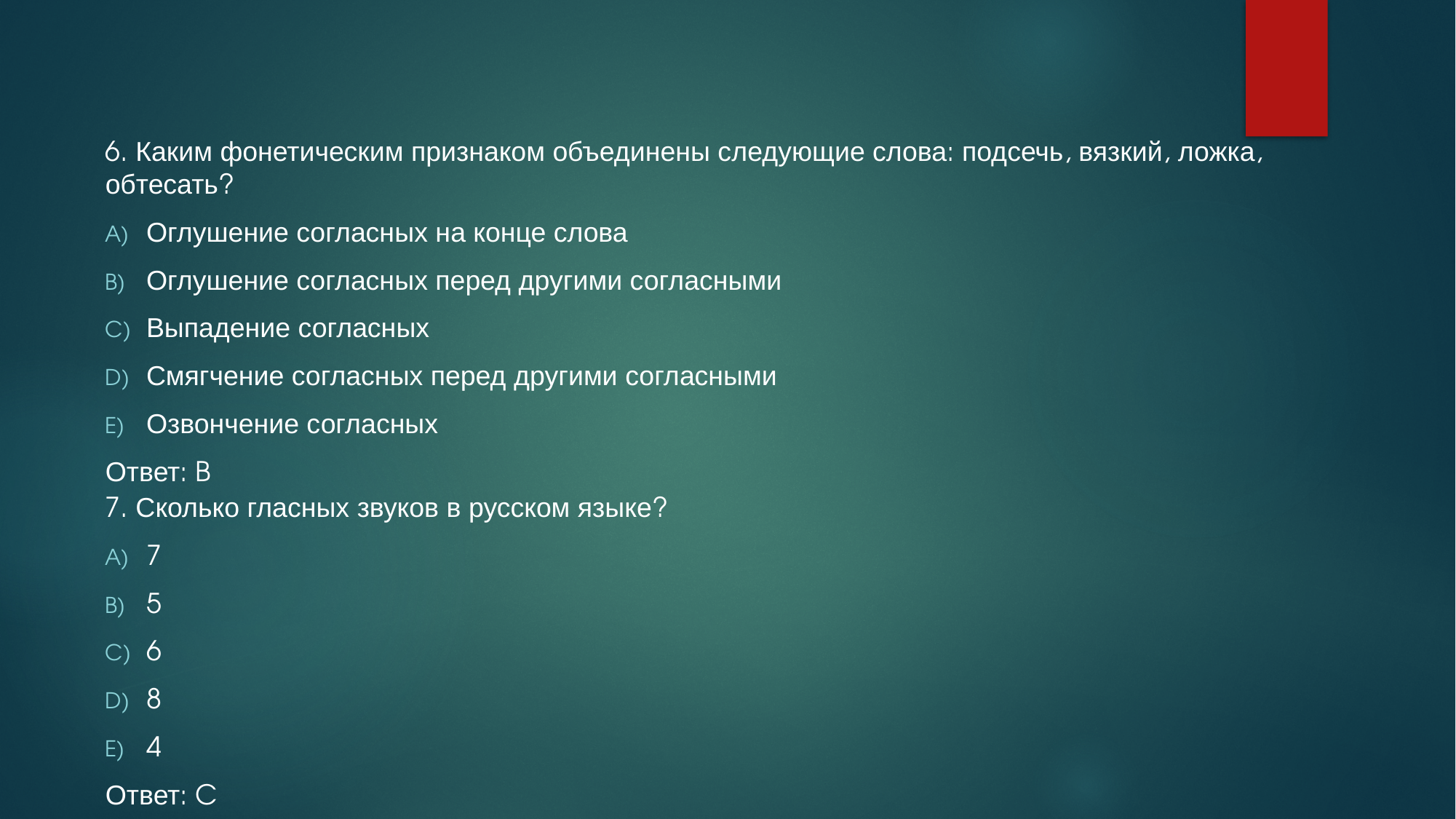

6. Каким фонетическим признаком объединены следующие слова: подсечь, вязкий, ложка, обтесать?
Оглушение согласных на конце слова
Оглушение согласных перед другими согласными
Выпадение согласных
Смягчение согласных перед другими согласными
Озвончение согласных
Ответ: B
7. Сколько гласных звуков в русском языке?
7
5
6
8
4
Ответ: C